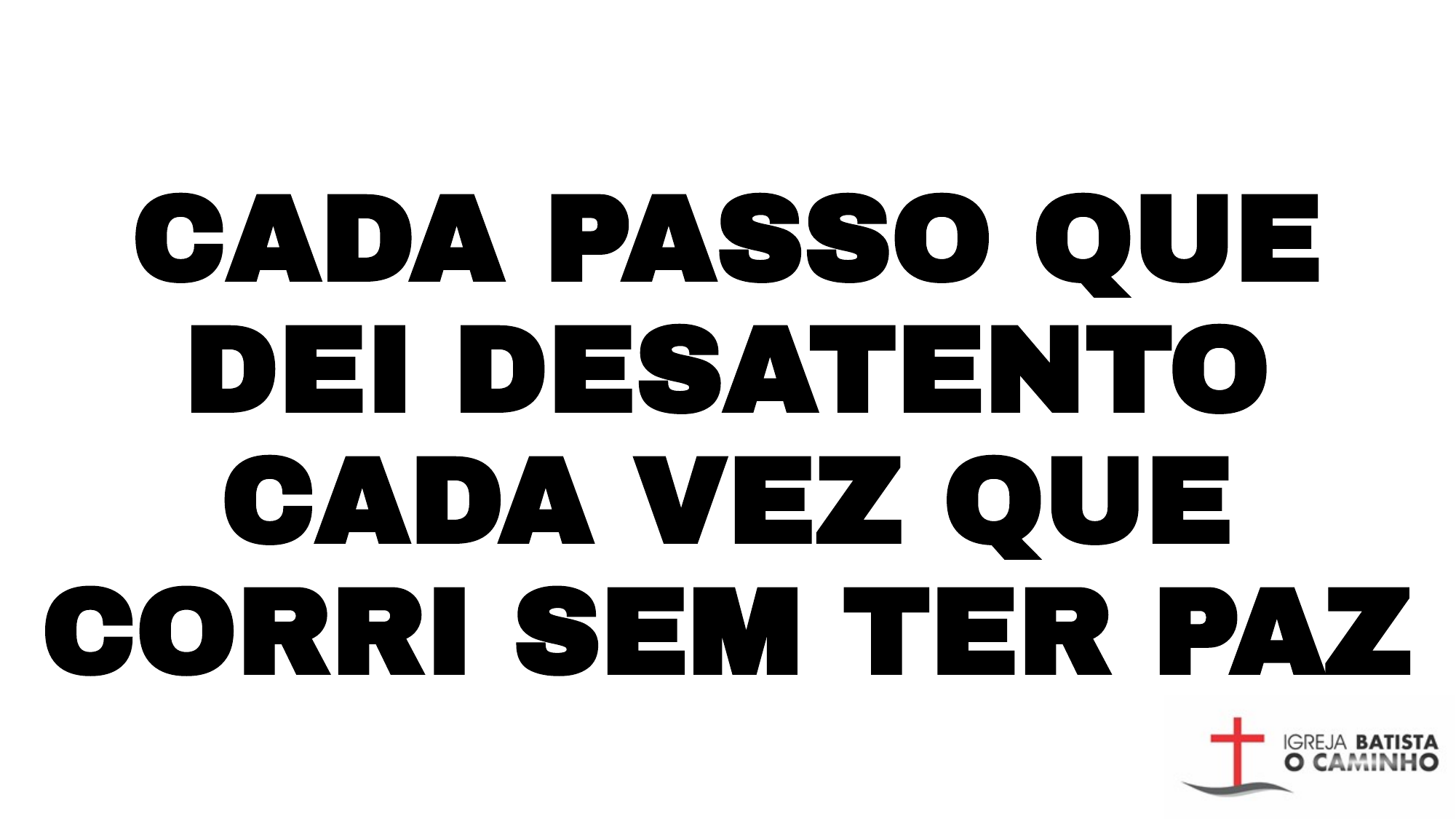

# Cada passo que dei desatento Cada vez que corri sem ter paz